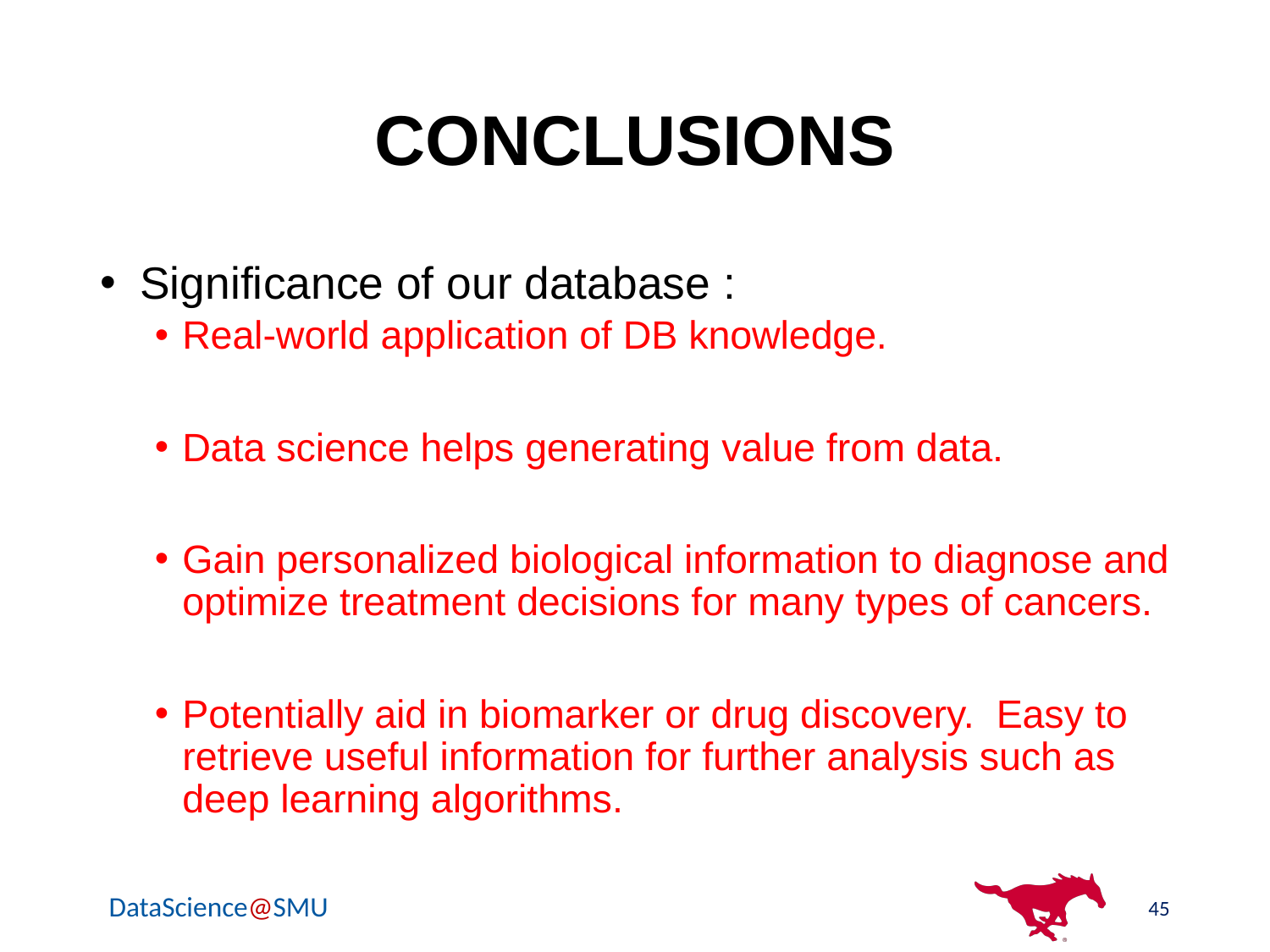

# CONCLUSIONS
 Significance of our database :
Real-world application of DB knowledge.

Data science helps generating value from data.

Gain personalized biological information to diagnose and optimize treatment decisions for many types of cancers.

Potentially aid in biomarker or drug discovery.  Easy to retrieve useful information for further analysis such as deep learning algorithms.

45